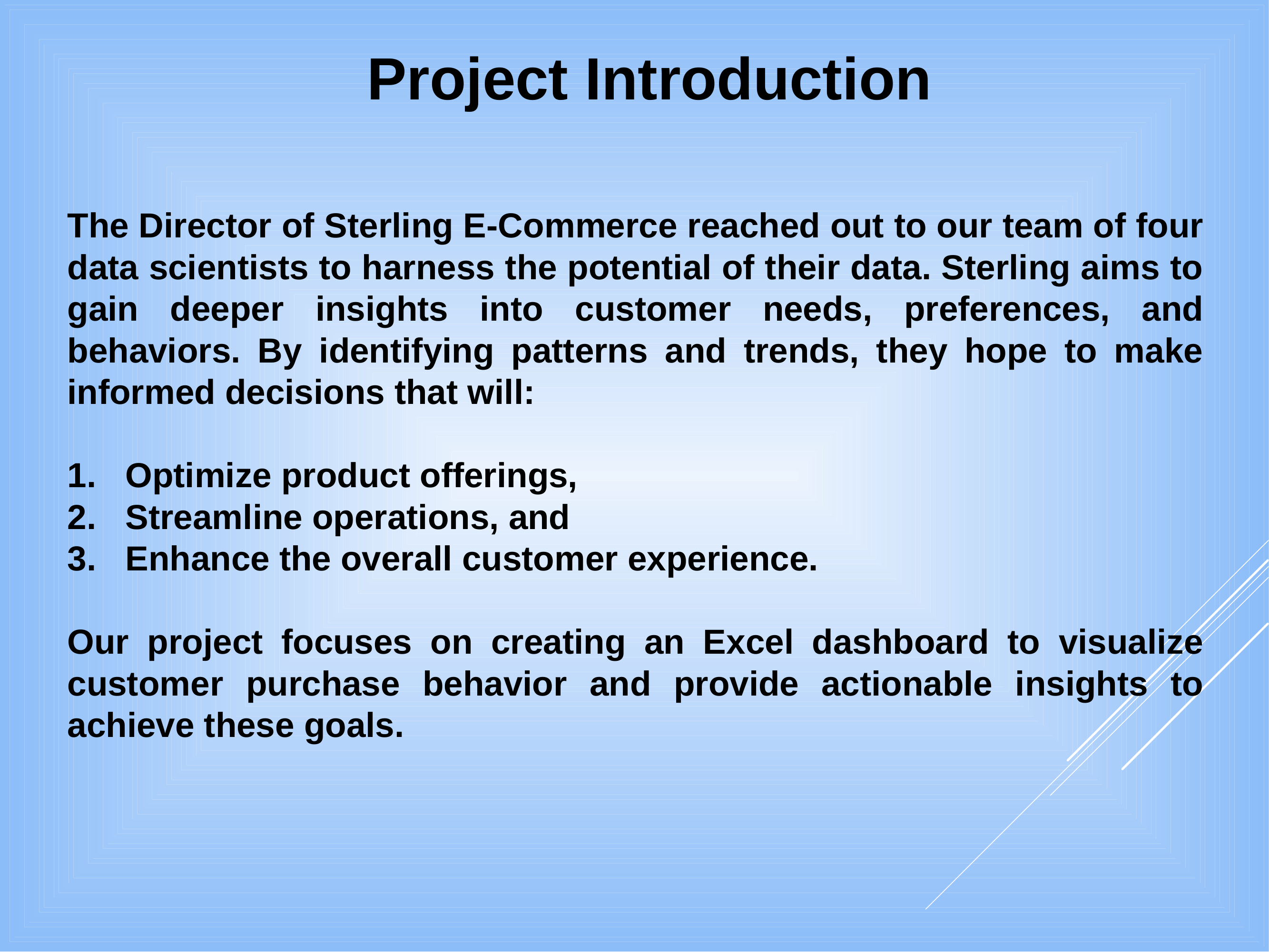

# Project Introduction
The Director of Sterling E-Commerce reached out to our team of four data scientists to harness the potential of their data. Sterling aims to gain deeper insights into customer needs, preferences, and behaviors. By identifying patterns and trends, they hope to make informed decisions that will:

Optimize product offerings,
Streamline operations, and
Enhance the overall customer experience.

Our project focuses on creating an Excel dashboard to visualize customer purchase behavior and provide actionable insights to achieve these goals.